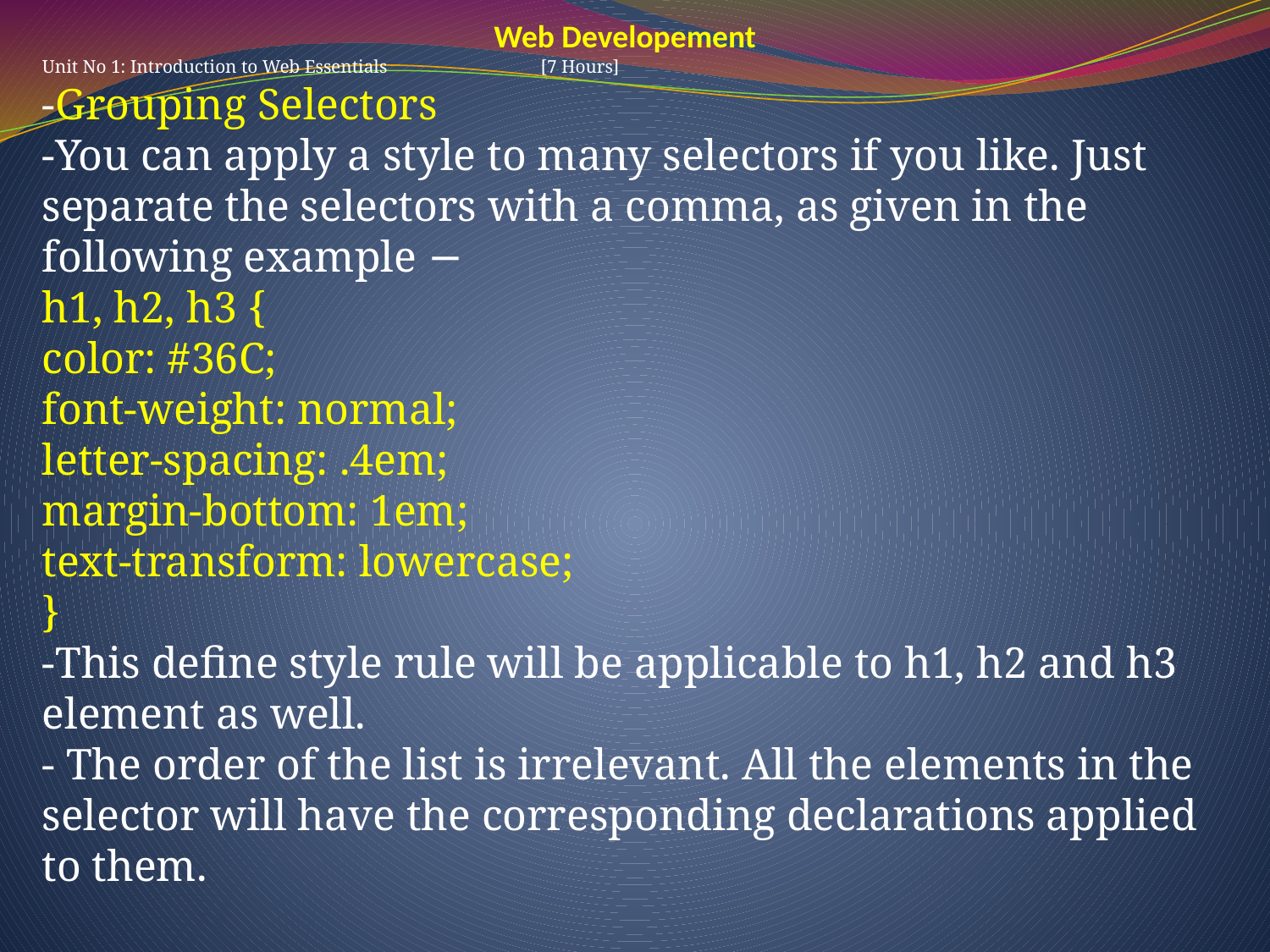

Web Developement
Unit No 1: Introduction to Web Essentials                                 [7 Hours]
-Grouping Selectors
-You can apply a style to many selectors if you like. Just separate the selectors with a comma, as given in the
following example −
h1, h2, h3 {
color: #36C;
font-weight: normal;
letter-spacing: .4em;
margin-bottom: 1em;
text-transform: lowercase;
}
-This define style rule will be applicable to h1, h2 and h3 element as well.
- The order of the list is irrelevant. All the elements in the selector will have the corresponding declarations applied to them.